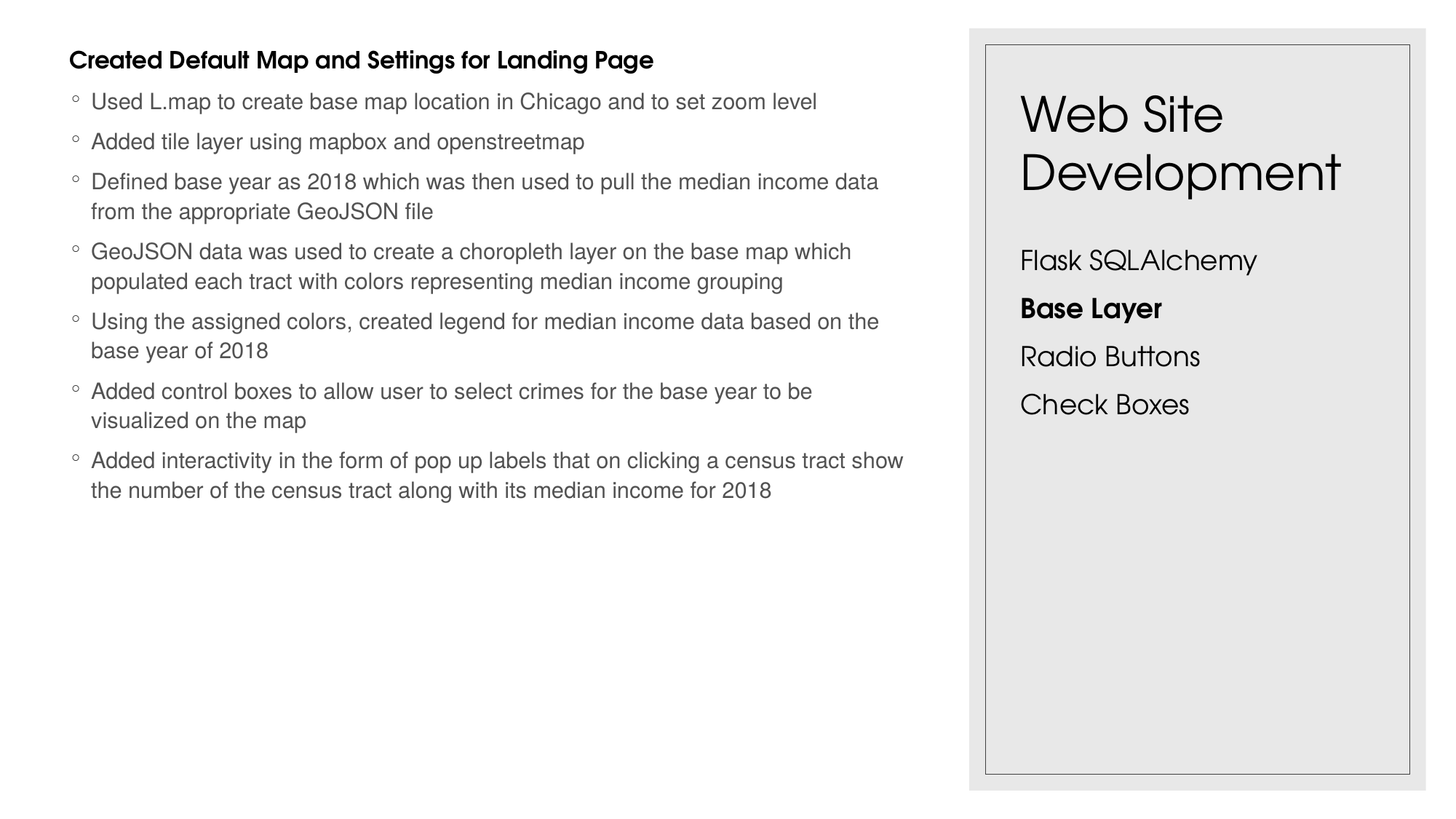

Created Default Map and Settings for Landing Page
Used L.map to create base map location in Chicago and to set zoom level
Added tile layer using mapbox and openstreetmap
Defined base year as 2018 which was then used to pull the median income data from the appropriate GeoJSON file
GeoJSON data was used to create a choropleth layer on the base map which populated each tract with colors representing median income grouping
Using the assigned colors, created legend for median income data based on the base year of 2018
Added control boxes to allow user to select crimes for the base year to be visualized on the map
Added interactivity in the form of pop up labels that on clicking a census tract show the number of the census tract along with its median income for 2018

# Web Site Development
Flask SQLAlchemy
Base Layer
Radio Buttons
Check Boxes